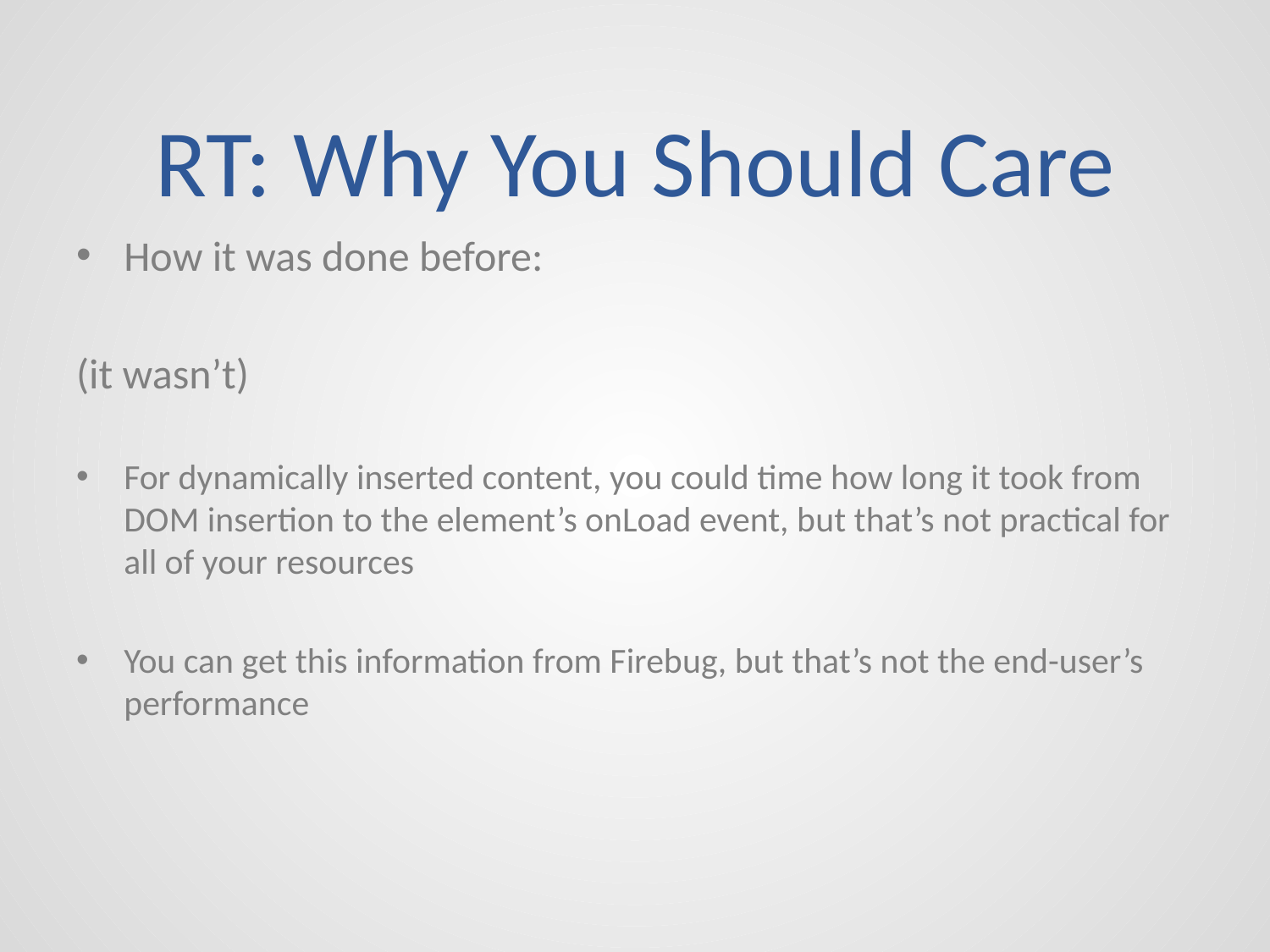

# RT: Why You Should Care
How it was done before:

(it wasn’t)

For dynamically inserted content, you could time how long it took from DOM insertion to the element’s onLoad event, but that’s not practical for all of your resources

You can get this information from Firebug, but that’s not the end-user’s performance